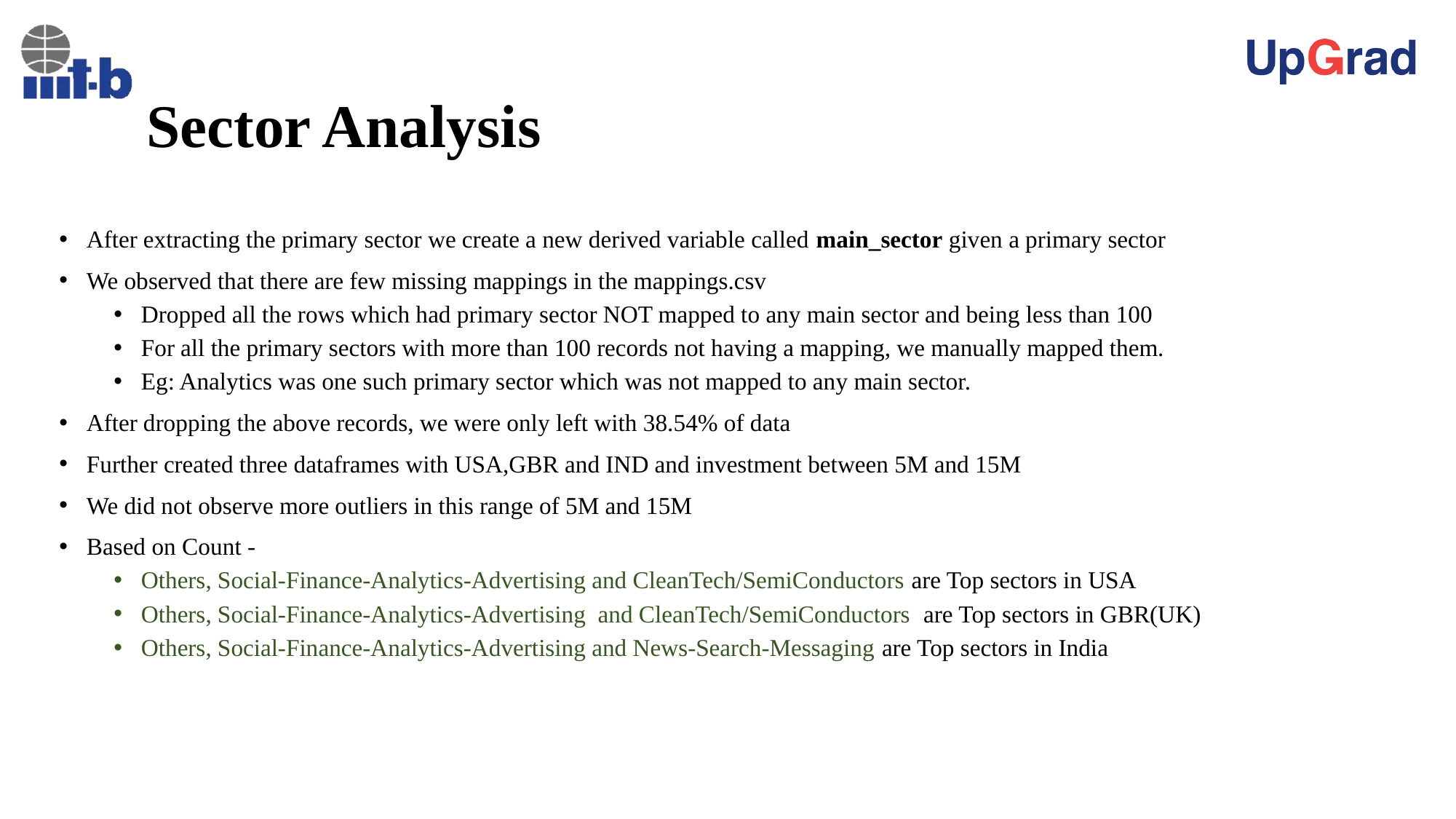

# Sector Analysis
After extracting the primary sector we create a new derived variable called main_sector given a primary sector
We observed that there are few missing mappings in the mappings.csv
Dropped all the rows which had primary sector NOT mapped to any main sector and being less than 100
For all the primary sectors with more than 100 records not having a mapping, we manually mapped them.
Eg: Analytics was one such primary sector which was not mapped to any main sector.
After dropping the above records, we were only left with 38.54% of data
Further created three dataframes with USA,GBR and IND and investment between 5M and 15M
We did not observe more outliers in this range of 5M and 15M
Based on Count -
Others, Social-Finance-Analytics-Advertising and CleanTech/SemiConductors are Top sectors in USA
Others, Social-Finance-Analytics-Advertising  and CleanTech/SemiConductors  are Top sectors in GBR(UK)
Others, Social-Finance-Analytics-Advertising and News-Search-Messaging are Top sectors in India